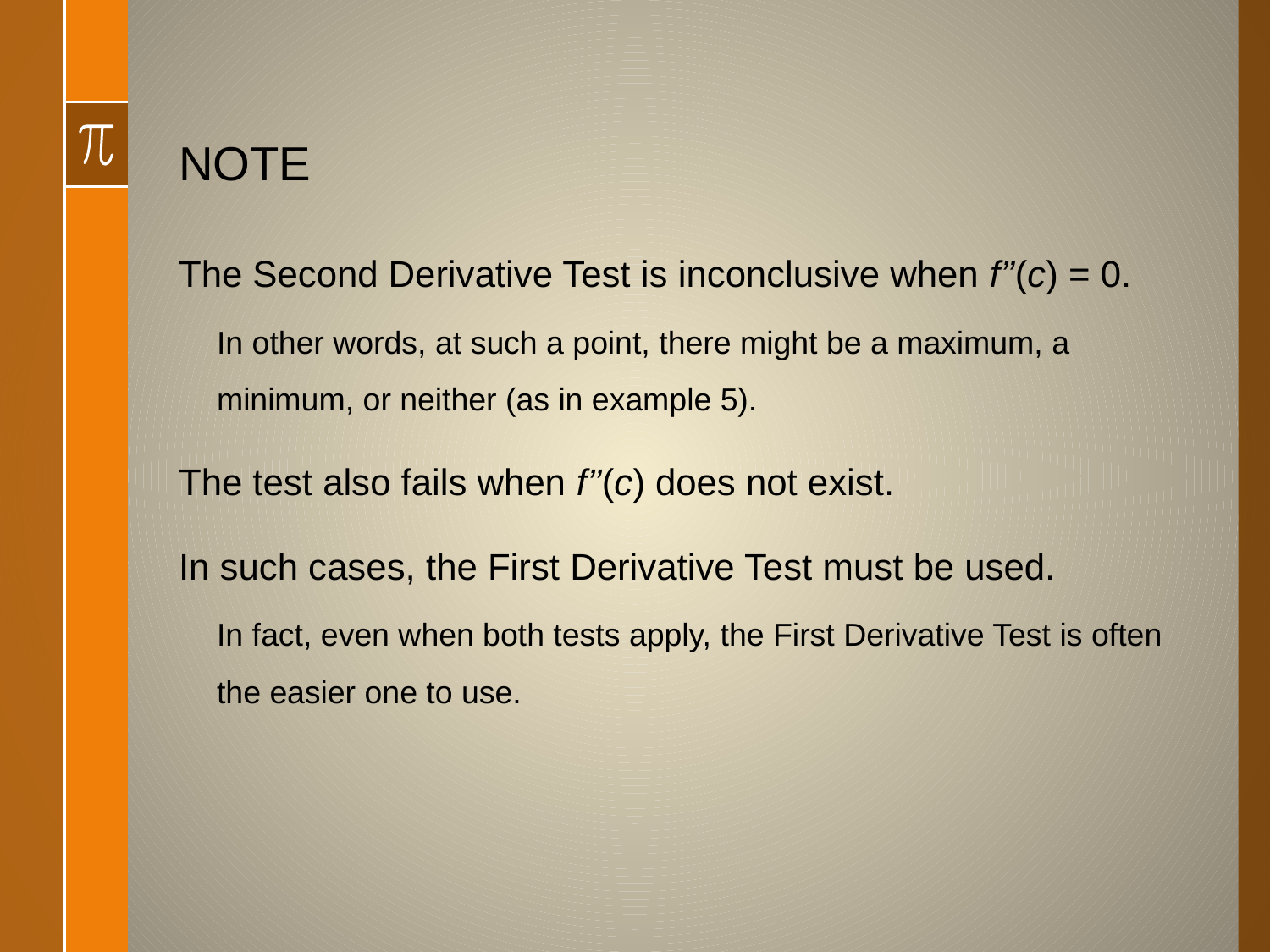

# NOTE
The Second Derivative Test is inconclusive when f’’(c) = 0.
In other words, at such a point, there might be a maximum, a minimum, or neither (as in example 5).
The test also fails when f’’(c) does not exist.
In such cases, the First Derivative Test must be used.
In fact, even when both tests apply, the First Derivative Test is often the easier one to use.